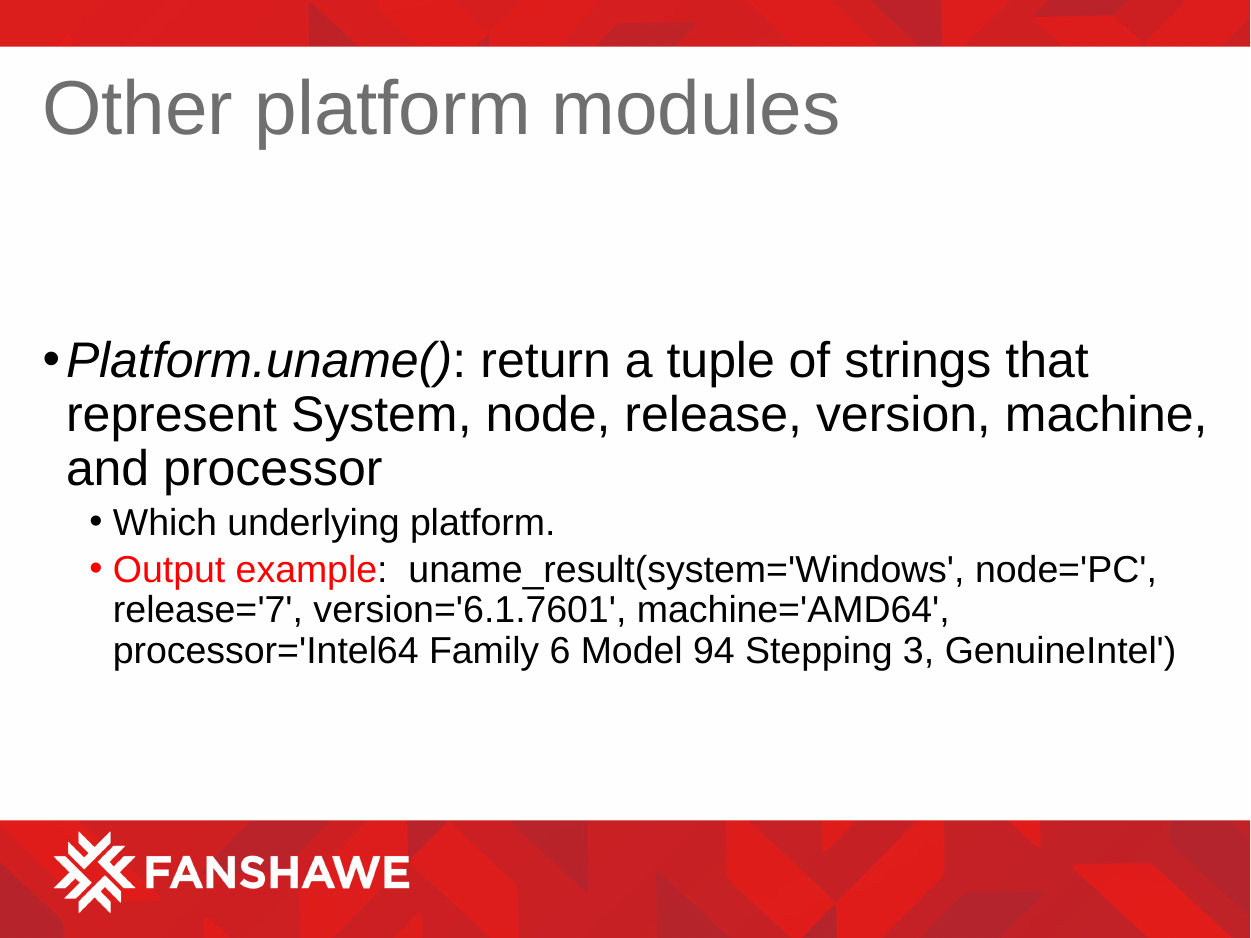

# Other platform modules

Platform.uname(): return a tuple of strings that represent System, node, release, version, machine, and processor
Which underlying platform.
Output example:  uname_result(system='Windows', node='PC', release='7', version='6.1.7601', machine='AMD64', processor='Intel64 Family 6 Model 94 Stepping 3, GenuineIntel')